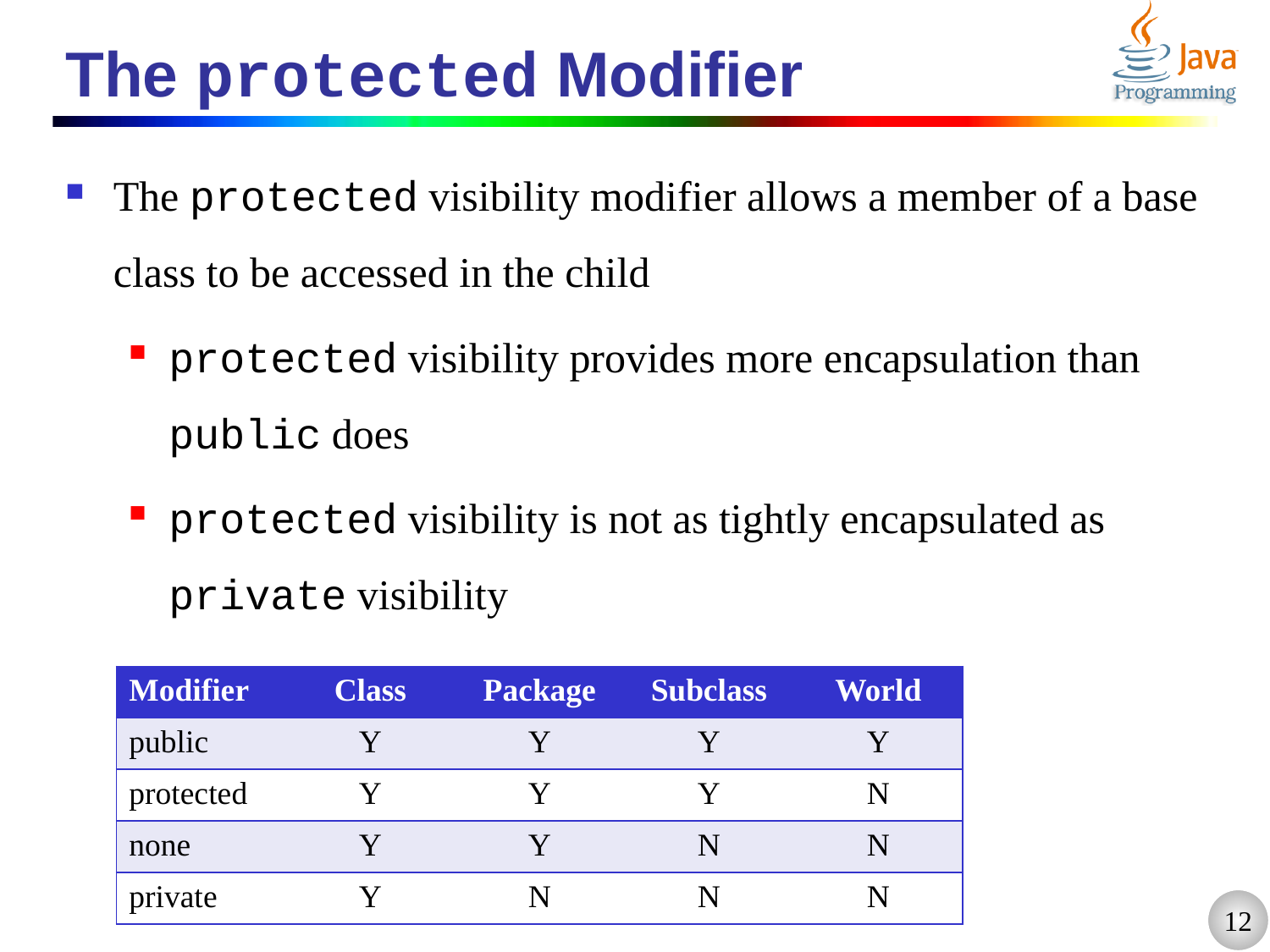

# The protected Modifier
The protected visibility modifier allows a member of a base class to be accessed in the child
protected visibility provides more encapsulation than public does
protected visibility is not as tightly encapsulated as private visibility

| Modifier | Class | Package | Subclass | World |
| --- | --- | --- | --- | --- |
| public | Y | Y | Y | Y |
| protected | Y | Y | Y | N |
| none | Y | Y | N | N |
| private | Y | N | N | N |